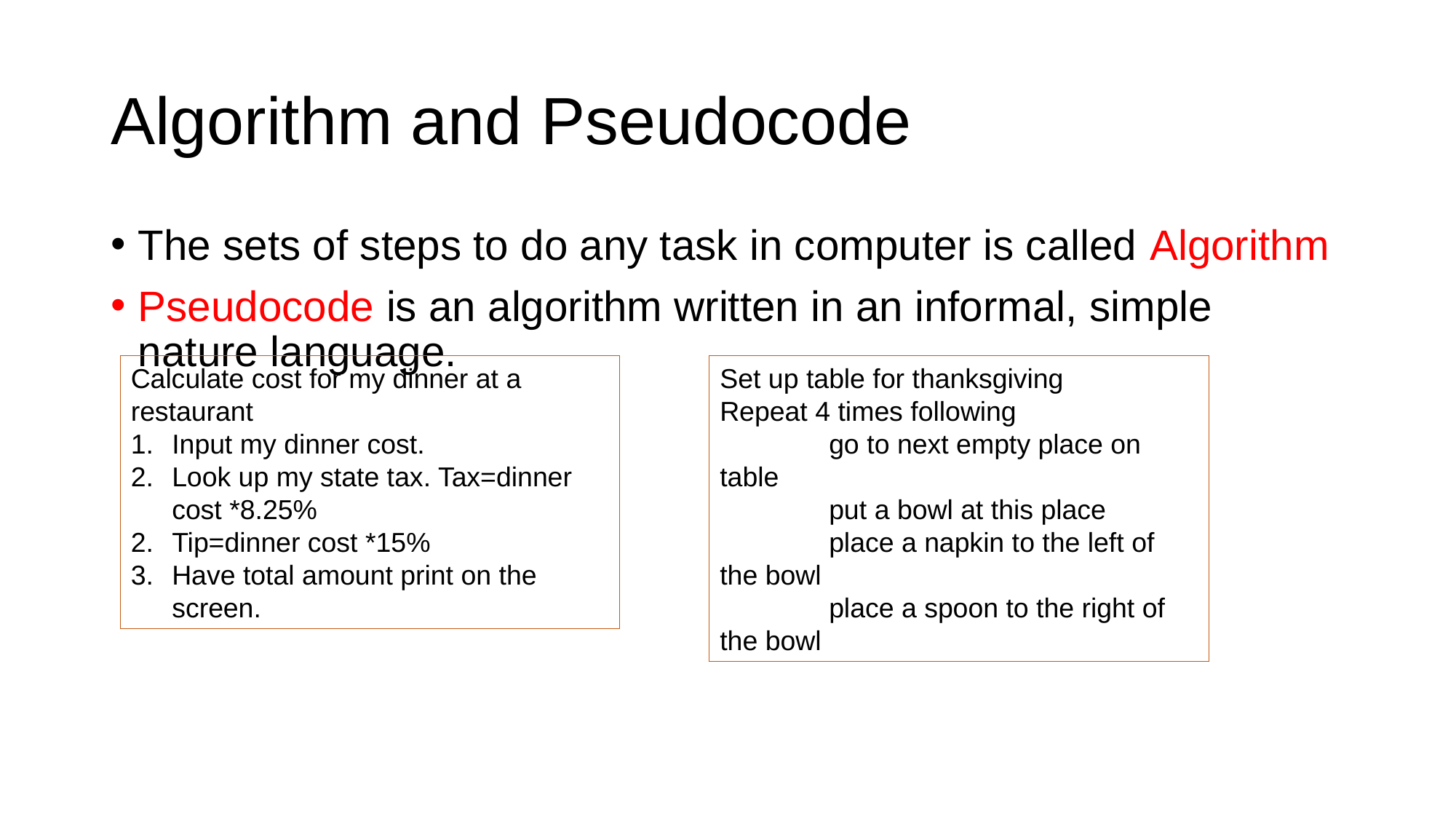

# Algorithm and Pseudocode
The sets of steps to do any task in computer is called Algorithm
Pseudocode is an algorithm written in an informal, simple nature language.

Calculate cost for my dinner at a restaurant
Input my dinner cost.
Look up my state tax. Tax=dinner cost *8.25%
Tip=dinner cost *15%
Have total amount print on the screen.
Set up table for thanksgiving
Repeat 4 times following
	go to next empty place on table
	put a bowl at this place
	place a napkin to the left of the bowl
	place a spoon to the right of the bowl